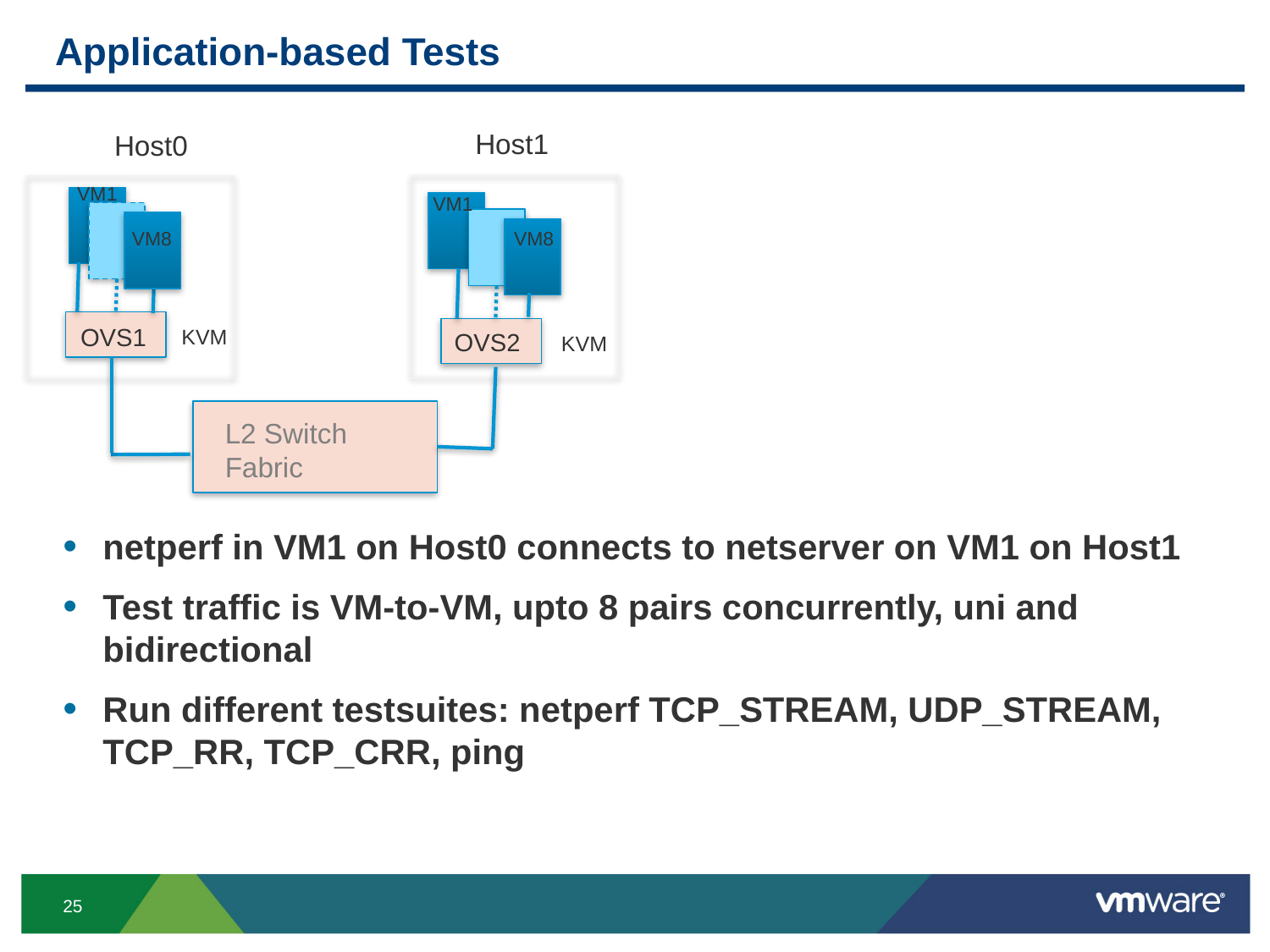

# Application-based Tests

Host1
Host0
VM1

OVS2

L2 Switch Fabric

VM1

KVM

VM8
VM8
OVS1
KVM

netperf in VM1 on Host0 connects to netserver on VM1 on Host1
Test traffic is VM-to-VM, upto 8 pairs concurrently, uni and bidirectional
Run different testsuites: netperf TCP_STREAM, UDP_STREAM, TCP_RR, TCP_CRR, ping